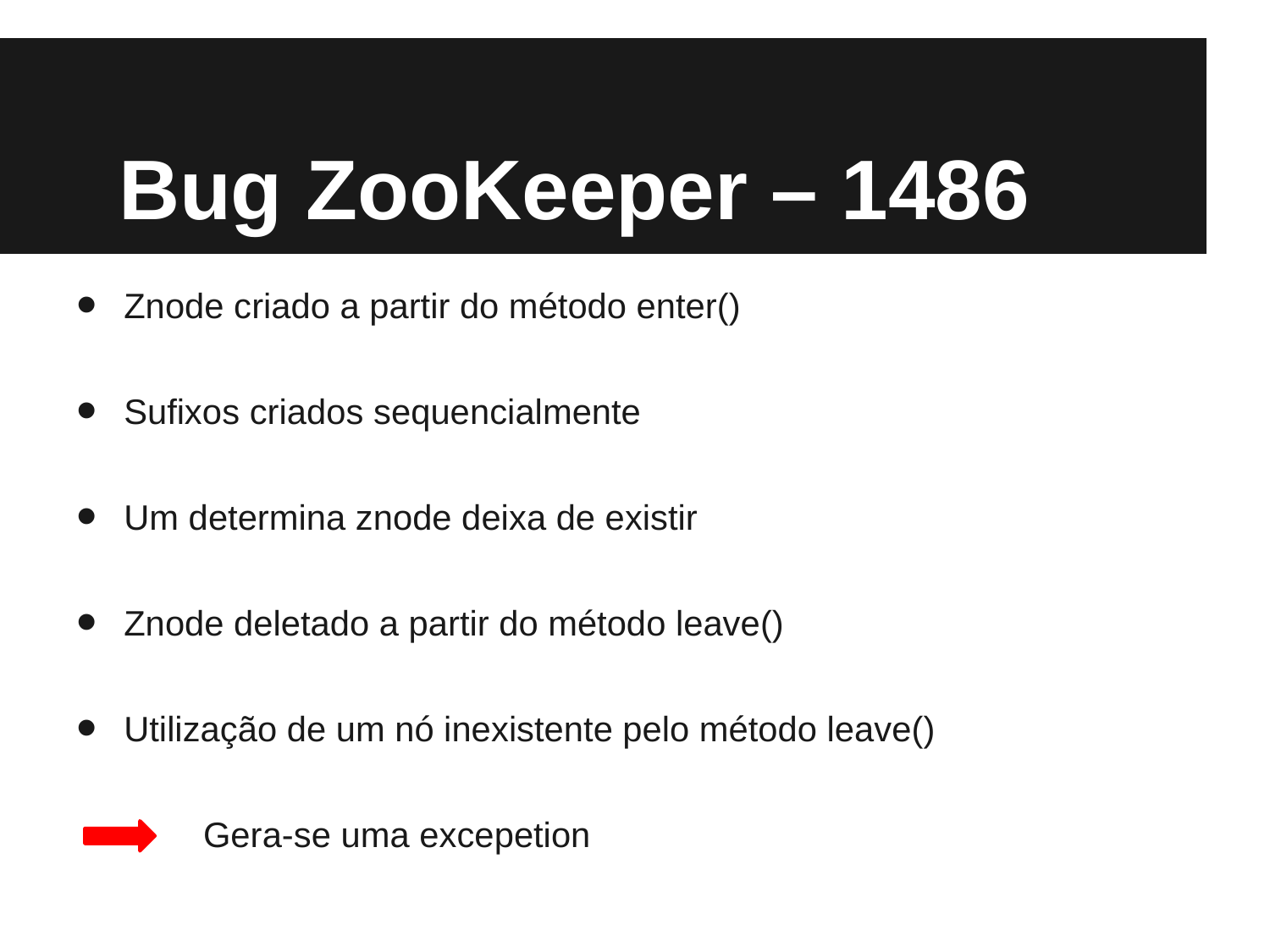

# Bug ZooKeeper – 1486
Znode criado a partir do método enter()

Sufixos criados sequencialmente

Um determina znode deixa de existir

Znode deletado a partir do método leave()

Utilização de um nó inexistente pelo método leave()

	Gera-se uma excepetion